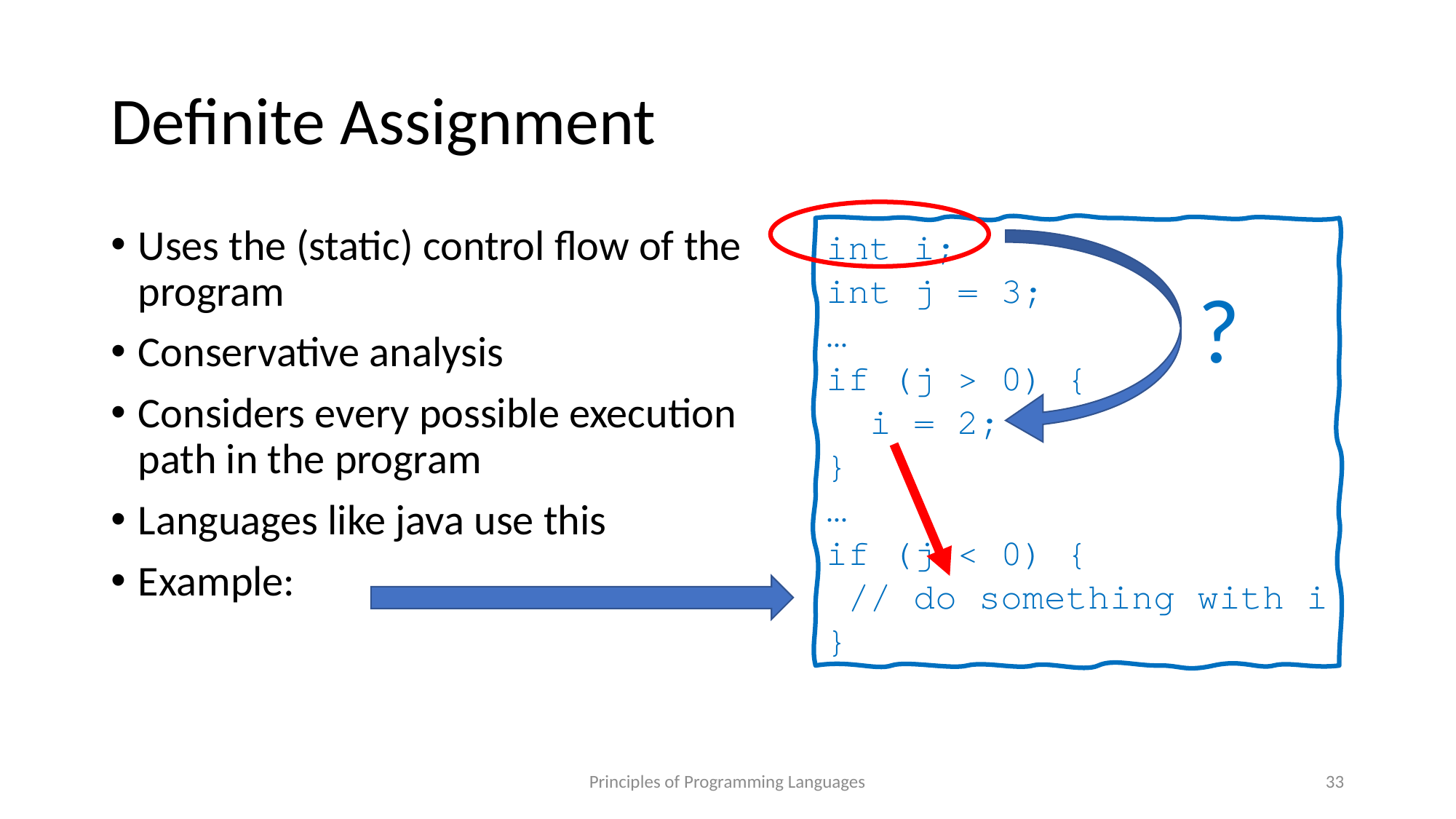

# Definite Assignment

Uses the (static) control flow of the program
Conservative analysis
Considers every possible execution path in the program
Languages like java use this
Example:
int i;
int j = 3;
…
if (j > 0) {
  i = 2;
}
…
if (j < 0) {
 // do something with i
}

?

Principles of Programming Languages
33